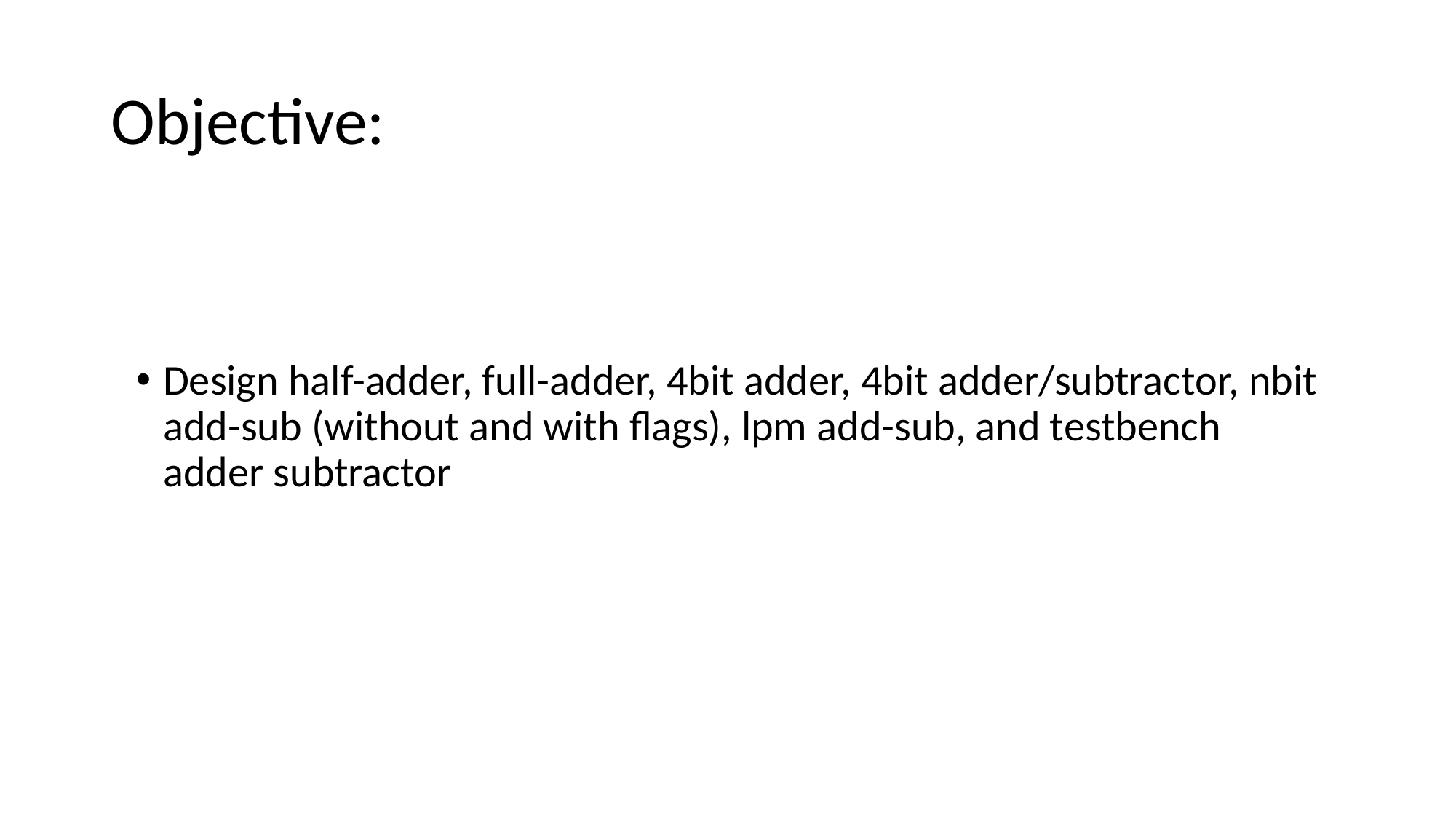

# Objective:
Design half-adder, full-adder, 4bit adder, 4bit adder/subtractor, nbit add-sub (without and with flags), lpm add-sub, and testbench adder subtractor